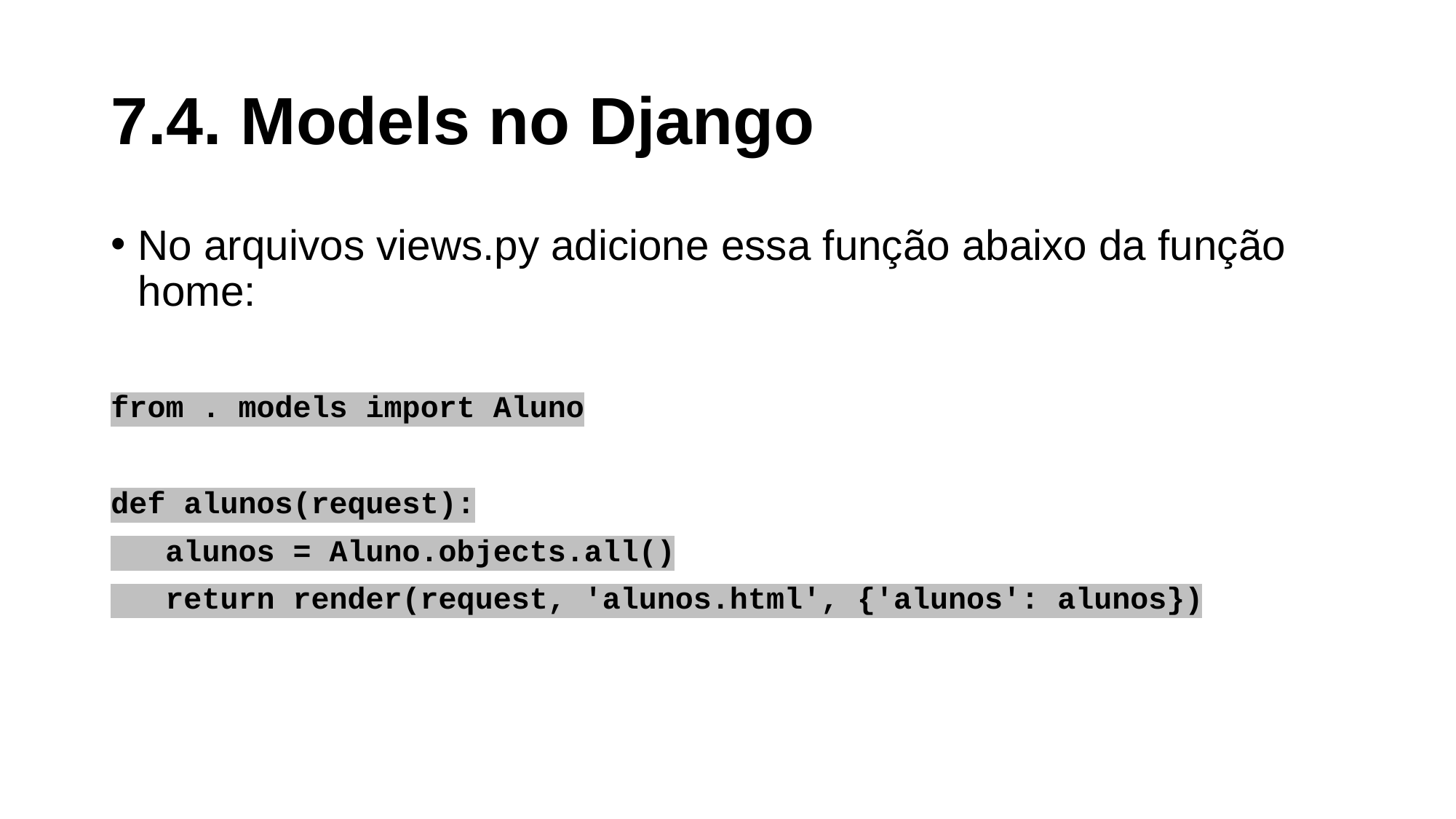

# 7.4. Models no Django
No arquivos views.py adicione essa função abaixo da função home:

from . models import Aluno

def alunos(request):
   alunos = Aluno.objects.all()
   return render(request, 'alunos.html', {'alunos': alunos})